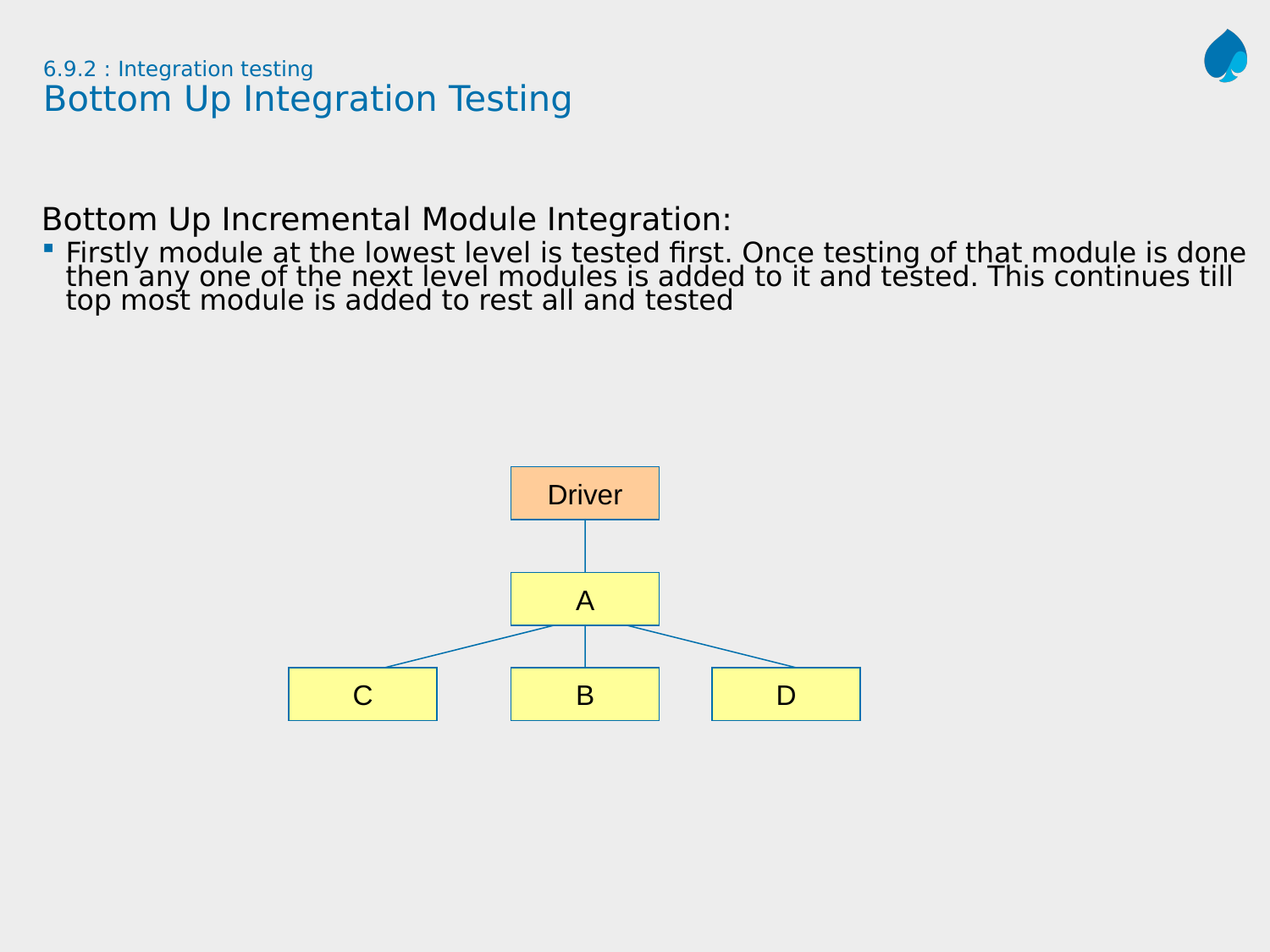

# 6.9.2 : Integration testing Bottom Up Integration Testing
Bottom Up Incremental Module Integration:
Firstly module at the lowest level is tested first. Once testing of that module is done then any one of the next level modules is added to it and tested. This continues till top most module is added to rest all and tested

Driver

A

C
B
D